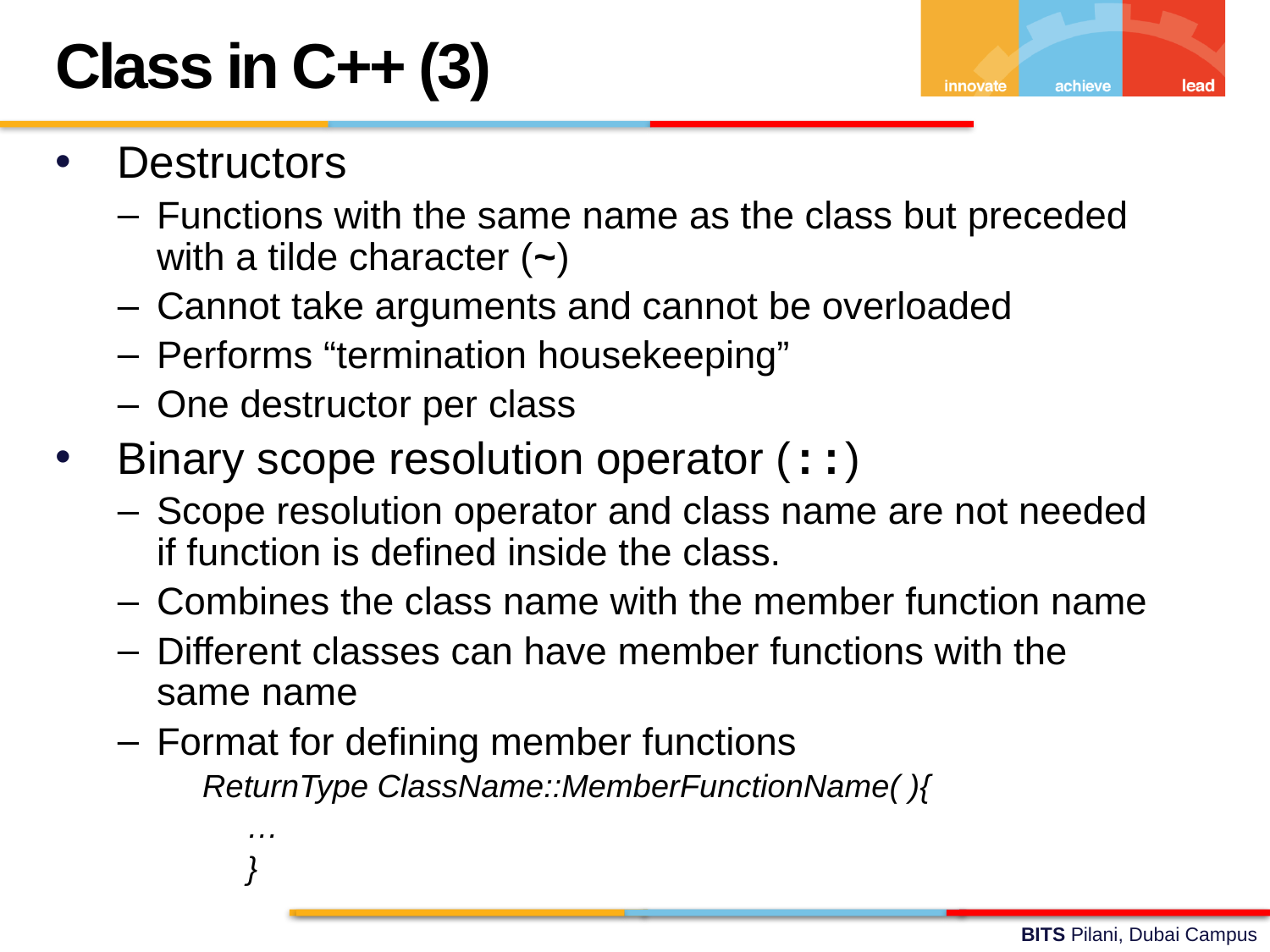

Class in C++ (3)
Destructors
Functions with the same name as the class but preceded with a tilde character (~)
Cannot take arguments and cannot be overloaded
Performs “termination housekeeping”
One destructor per class
Binary scope resolution operator (::)
Scope resolution operator and class name are not needed if function is defined inside the class.
Combines the class name with the member function name
Different classes can have member functions with the same name
Format for defining member functions
      ReturnType ClassName::MemberFunctionName( ){
           …
           }